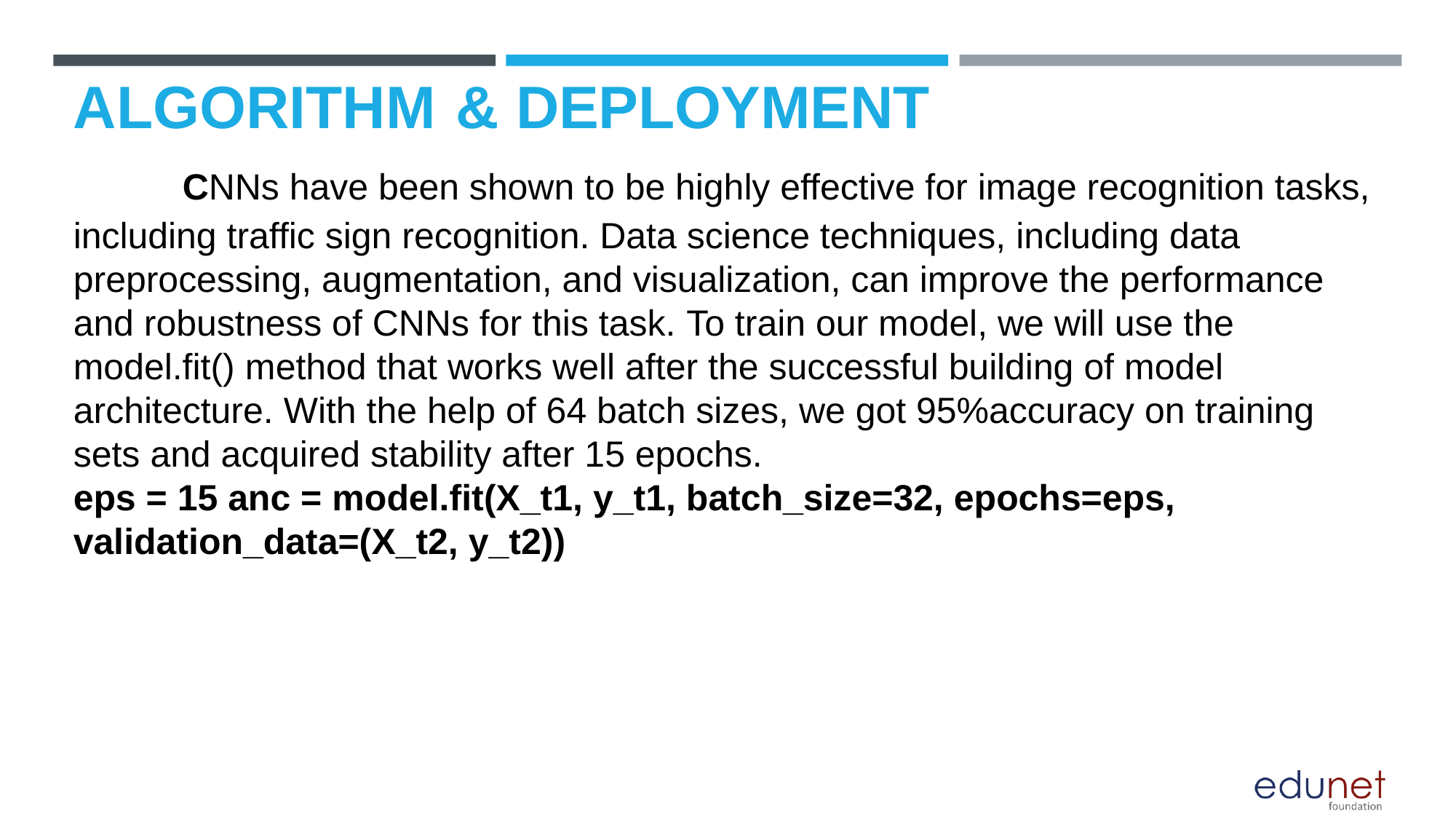

# ALGORITHM & DEPLOYMENT CNNs have been shown to be highly effective for image recognition tasks, including traffic sign recognition. Data science techniques, including data preprocessing, augmentation, and visualization, can improve the performance and robustness of CNNs for this task. To train our model, we will use the model.fit() method that works well after the successful building of model architecture. With the help of 64 batch sizes, we got 95%accuracy on training sets and acquired stability after 15 epochs. eps = 15 anc = model.fit(X_t1, y_t1, batch_size=32, epochs=eps, validation_data=(X_t2, y_t2))